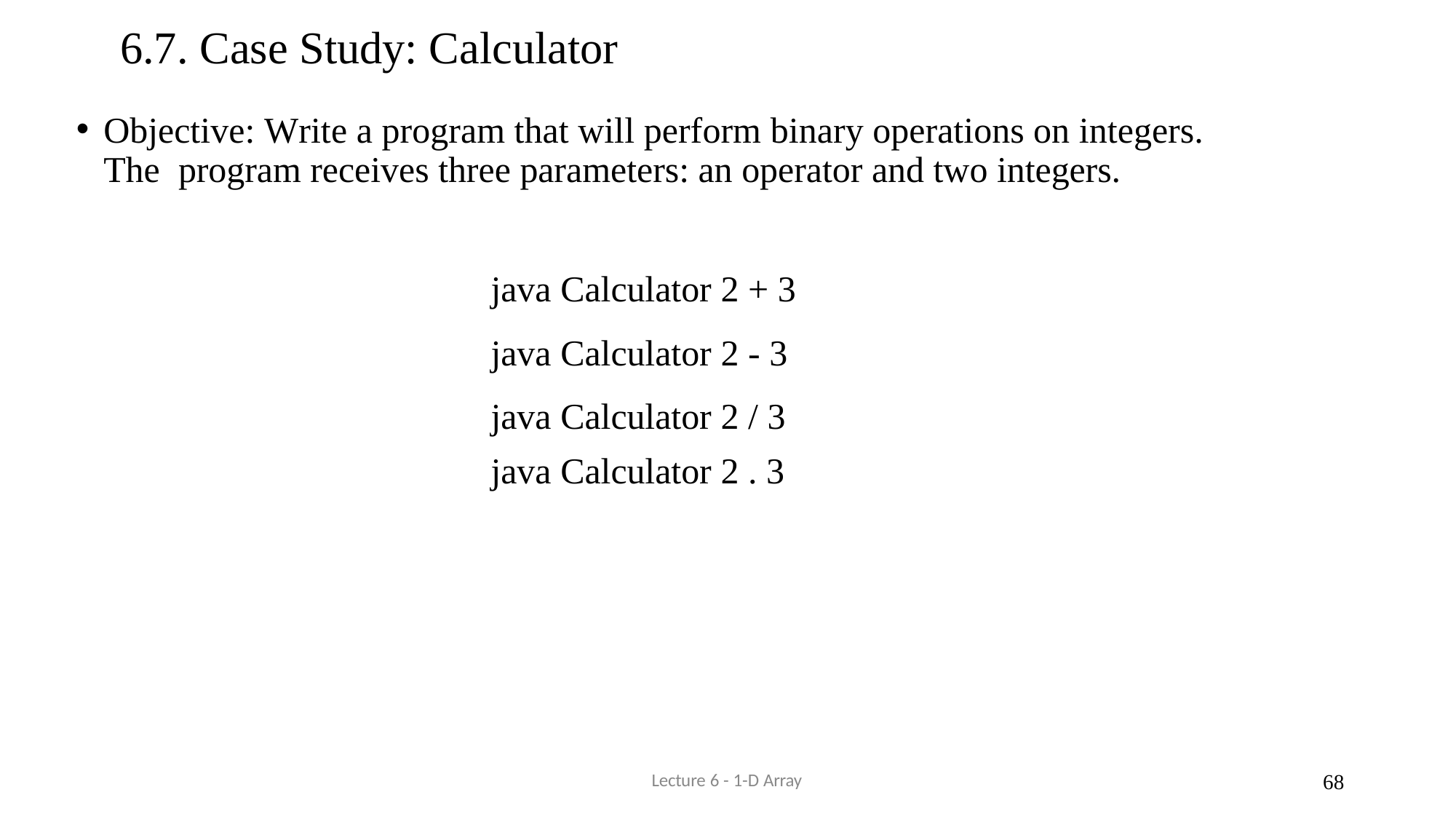

# 6.7. Case Study: Calculator
Objective: Write a program that will perform binary operations on integers.	The  program receives three parameters: an operator and two integers.

java Calculator 2 + 3
java Calculator 2 - 3
java Calculator 2 / 3
java Calculator 2 . 3
Lecture 6 - 1-D Array
68